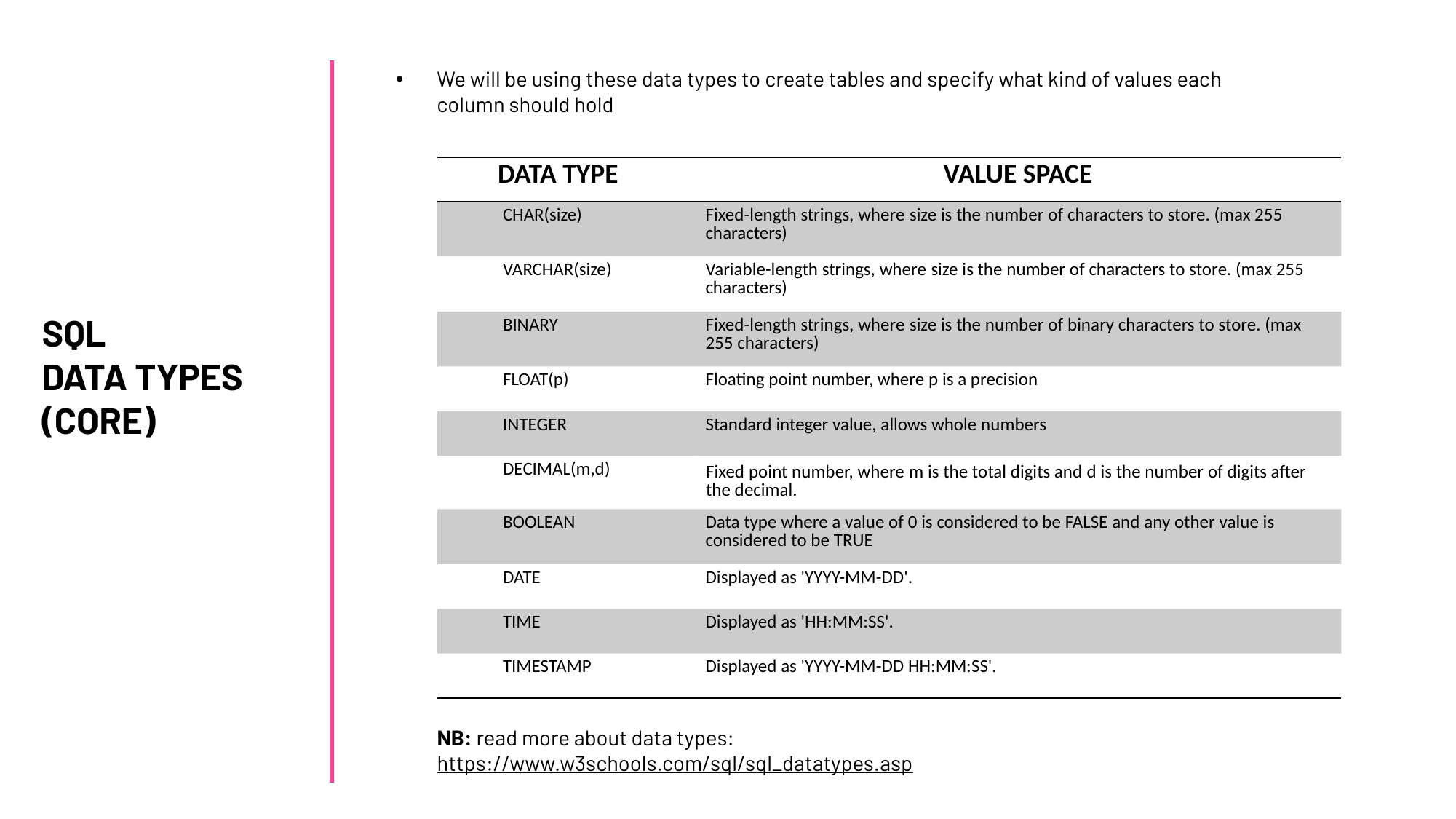

We will be using these data types to create tables and specify what kind of values each column should hold
| DATA TYPE | VALUE SPACE |
| --- | --- |
| CHAR(size) | Fixed-length strings, where size is the number of characters to store. (max 255 characters) |
| VARCHAR(size) | Variable-length strings, where size is the number of characters to store. (max 255 characters) |
| BINARY | Fixed-length strings, where size is the number of binary characters to store. (max 255 characters) |
| FLOAT(p) | Floating point number, where p is a precision |
| INTEGER | Standard integer value, allows whole numbers |
| DECIMAL(m,d) | Fixed point number, where m is the total digits and d is the number of digits after the decimal. |
| BOOLEAN | Data type where a value of 0 is considered to be FALSE and any other value is considered to be TRUE |
| DATE | Displayed as 'YYYY-MM-DD'. |
| TIME | Displayed as 'HH:MM:SS'. |
| TIMESTAMP | Displayed as 'YYYY-MM-DD HH:MM:SS'. |
SQL
DATA TYPES
(CORE)

NB: read more about data types:
https://www.w3schools.com/sql/sql_datatypes.asp